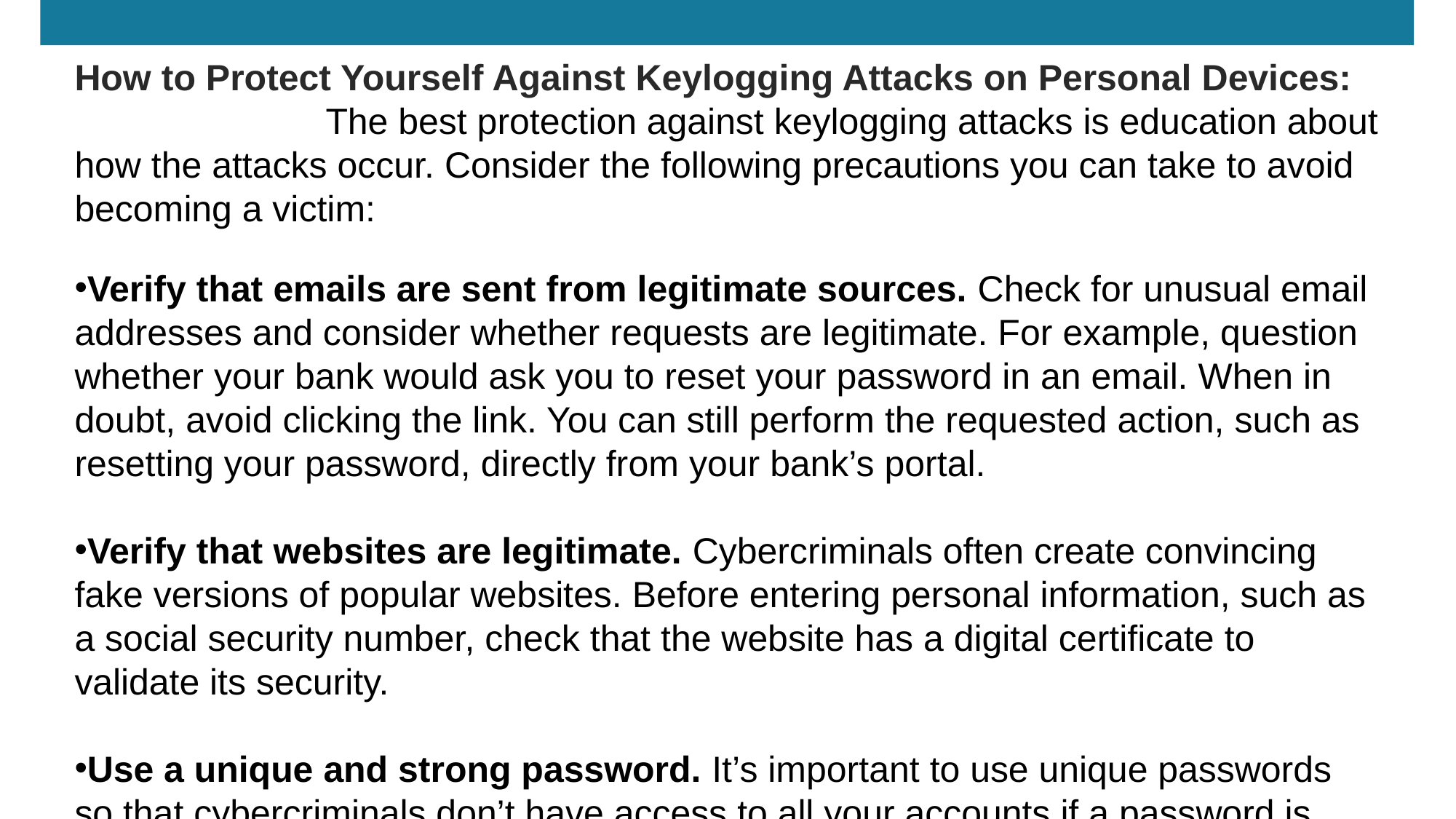

How to Protect Yourself Against Keylogging Attacks on Personal Devices:
                              The best protection against keylogging attacks is education about how the attacks occur. Consider the following precautions you can take to avoid becoming a victim:

Verify that emails are sent from legitimate sources. Check for unusual email addresses and consider whether requests are legitimate. For example, question whether your bank would ask you to reset your password in an email. When in doubt, avoid clicking the link. You can still perform the requested action, such as resetting your password, directly from your bank’s portal.

Verify that websites are legitimate. Cybercriminals often create convincing fake versions of popular websites. Before entering personal information, such as a social security number, check that the website has a digital certificate to validate its security.

Use a unique and strong password. It’s important to use unique passwords so that cybercriminals don’t have access to all your accounts if a password is compromised.